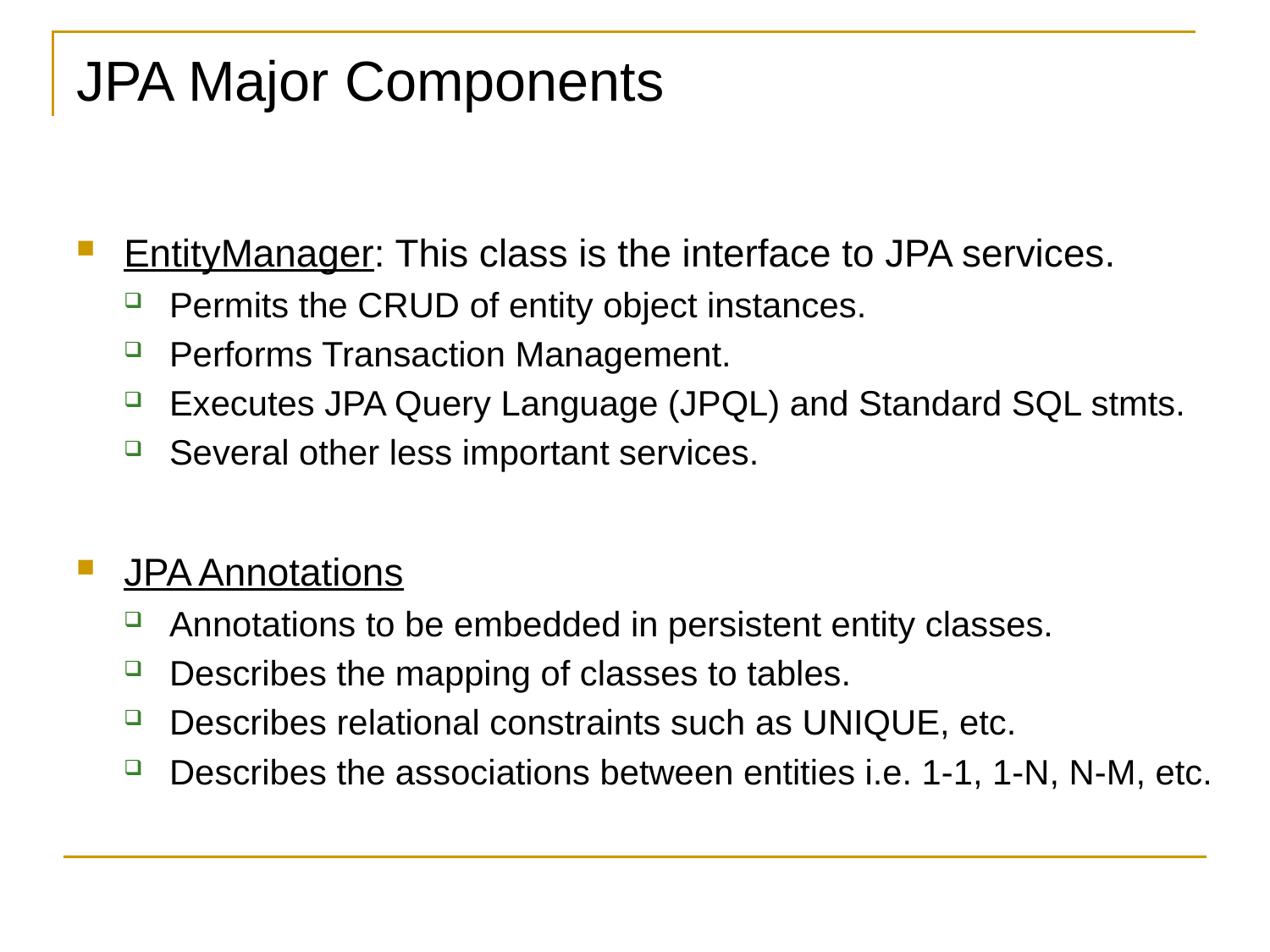

# JPA Major Components
EntityManager: This class is the interface to JPA services.
Permits the CRUD of entity object instances.
Performs Transaction Management.
Executes JPA Query Language (JPQL) and Standard SQL stmts.
Several other less important services.

JPA Annotations
Annotations to be embedded in persistent entity classes.
Describes the mapping of classes to tables.
Describes relational constraints such as UNIQUE, etc.
Describes the associations between entities i.e. 1-1, 1-N, N-M, etc.